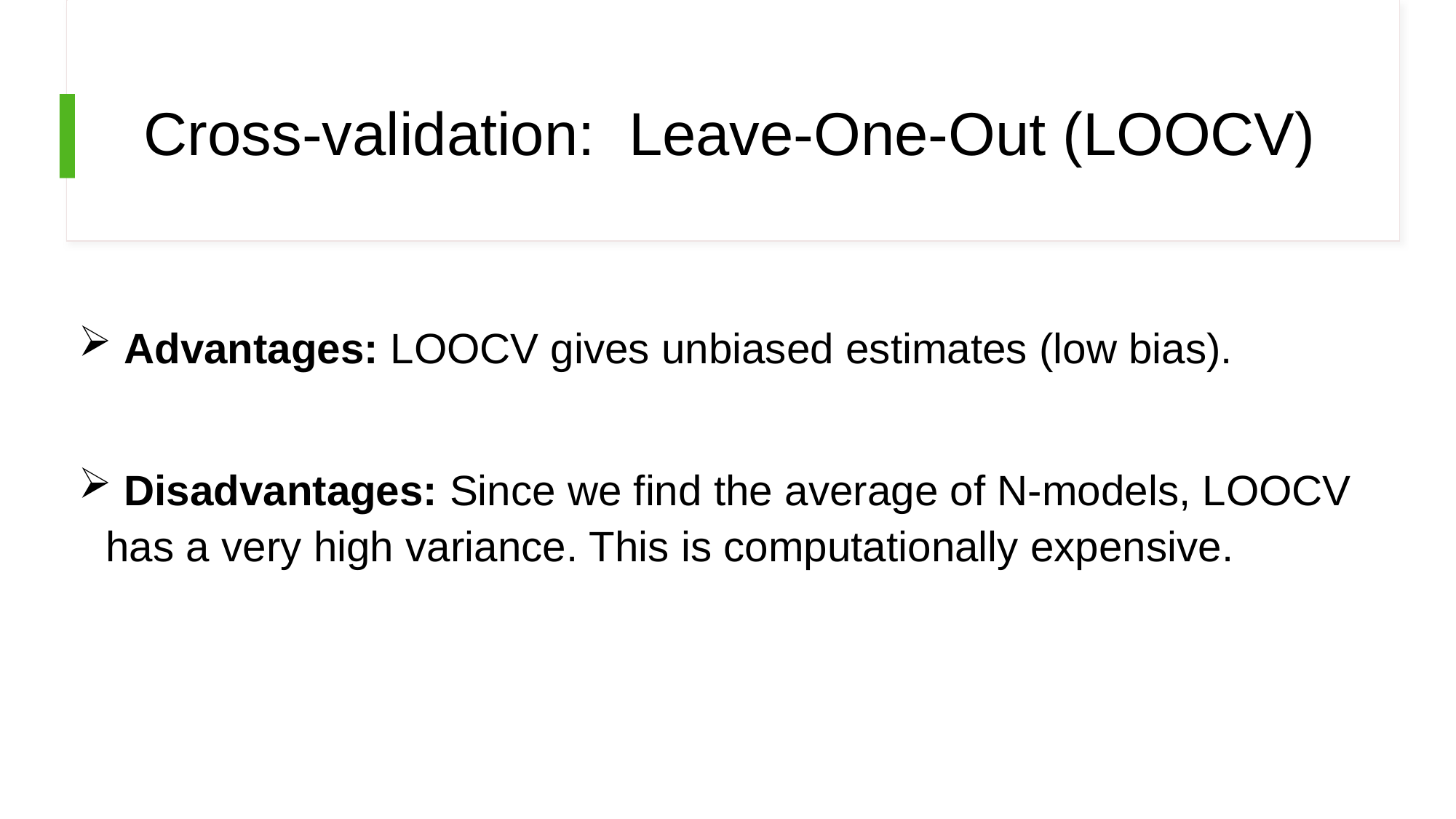

# Cross-validation:  Leave-One-Out (LOOCV)
 Advantages: LOOCV gives unbiased estimates (low bias).

 Disadvantages: Since we find the average of N-models, LOOCV has a very high variance. This is computationally expensive.